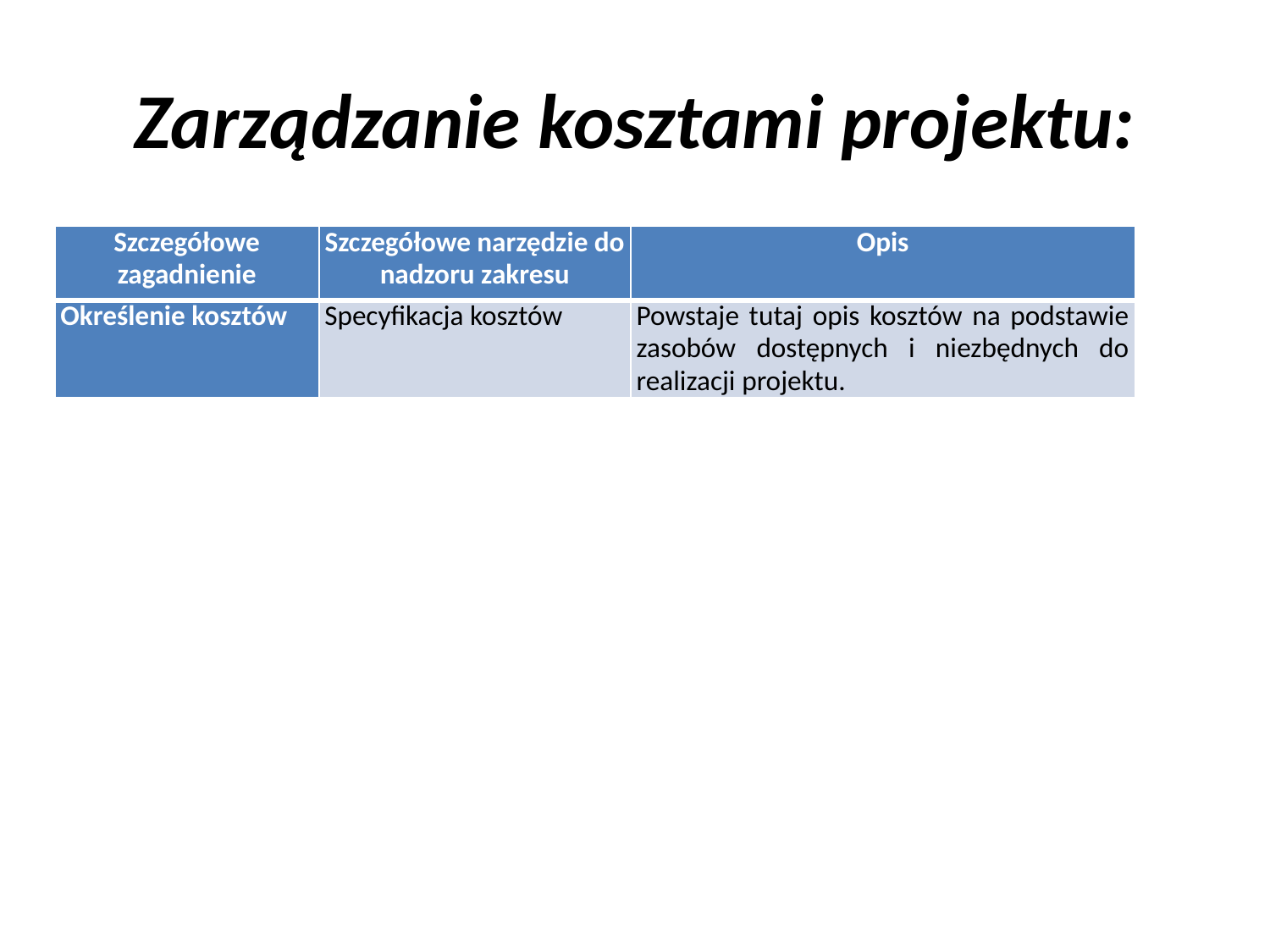

# Zarządzanie kosztami projektu:
| Szczegółowe zagadnienie | Szczegółowe narzędzie do nadzoru zakresu | Opis |
| --- | --- | --- |
| Określenie kosztów | Specyfikacja kosztów | Powstaje tutaj opis kosztów na podstawie zasobów dostępnych i niezbędnych do realizacji projektu. |